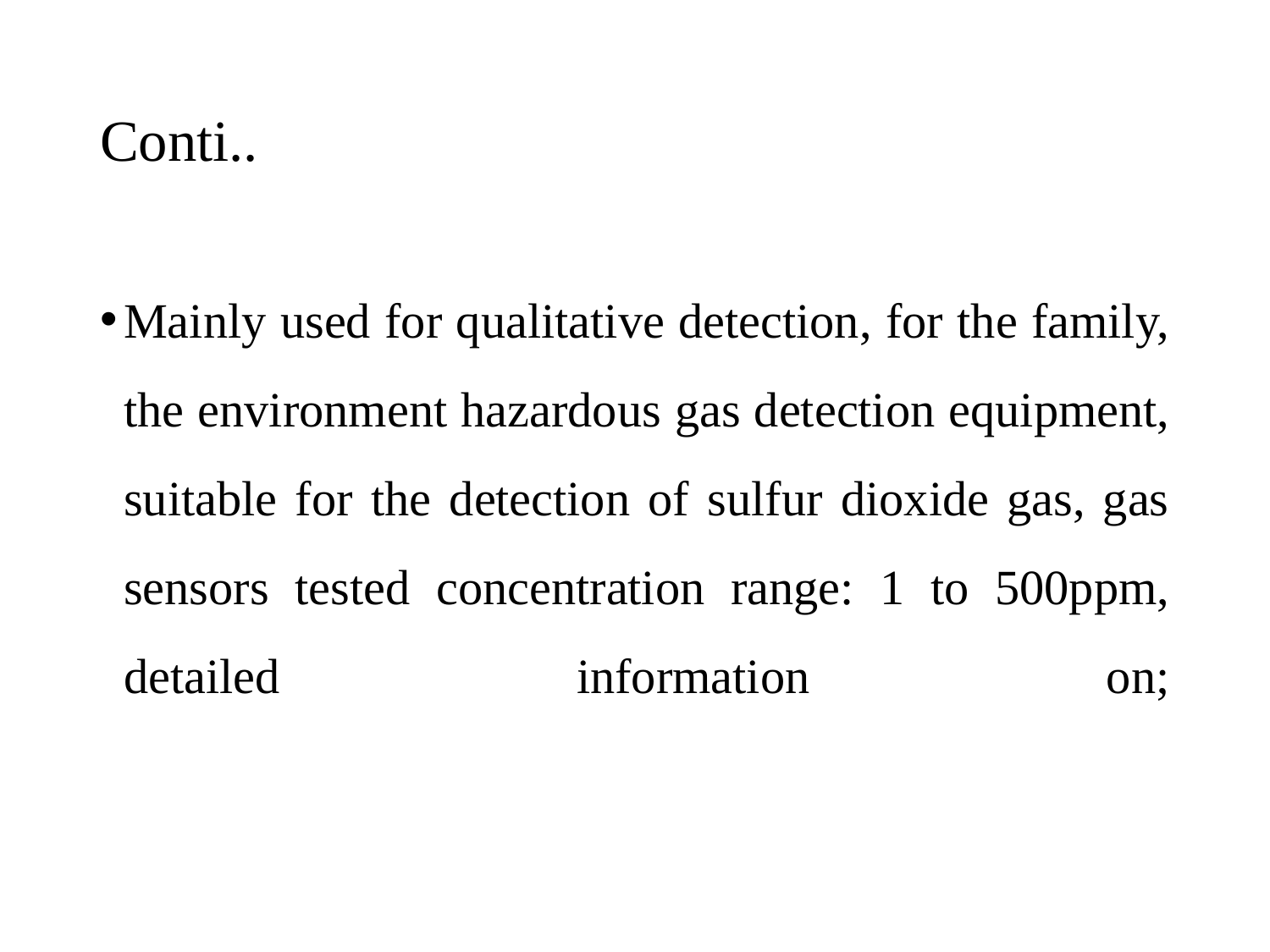

# Conti..
Mainly used for qualitative detection, for the family, the environment hazardous gas detection equipment, suitable for the detection of sulfur dioxide gas, gas sensors tested concentration range: 1 to 500ppm, detailed information on;